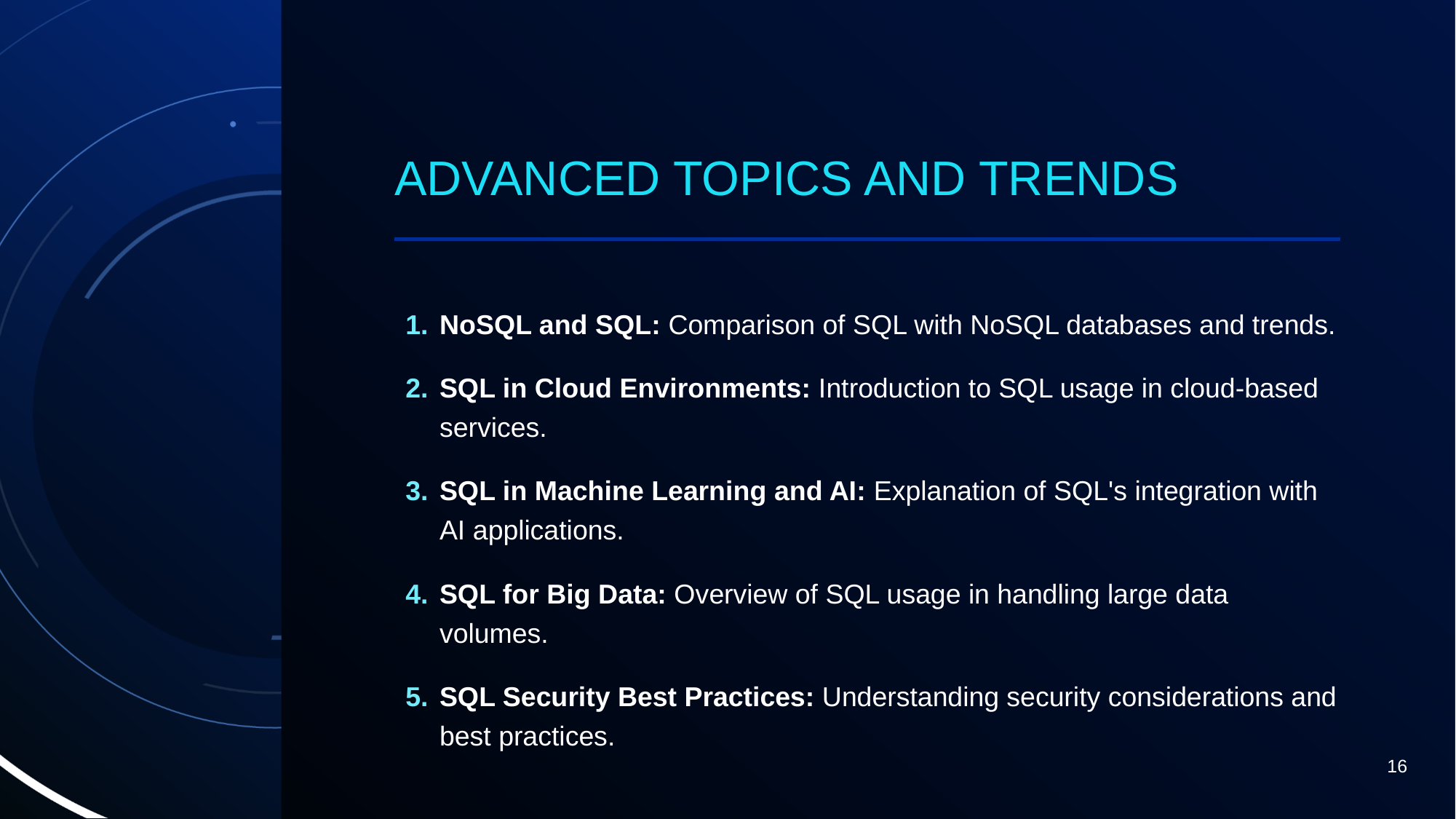

# Advanced Topics and Trends
NoSQL and SQL: Comparison of SQL with NoSQL databases and trends.
SQL in Cloud Environments: Introduction to SQL usage in cloud-based services.
SQL in Machine Learning and AI: Explanation of SQL's integration with AI applications.
SQL for Big Data: Overview of SQL usage in handling large data volumes.
SQL Security Best Practices: Understanding security considerations and best practices.

16